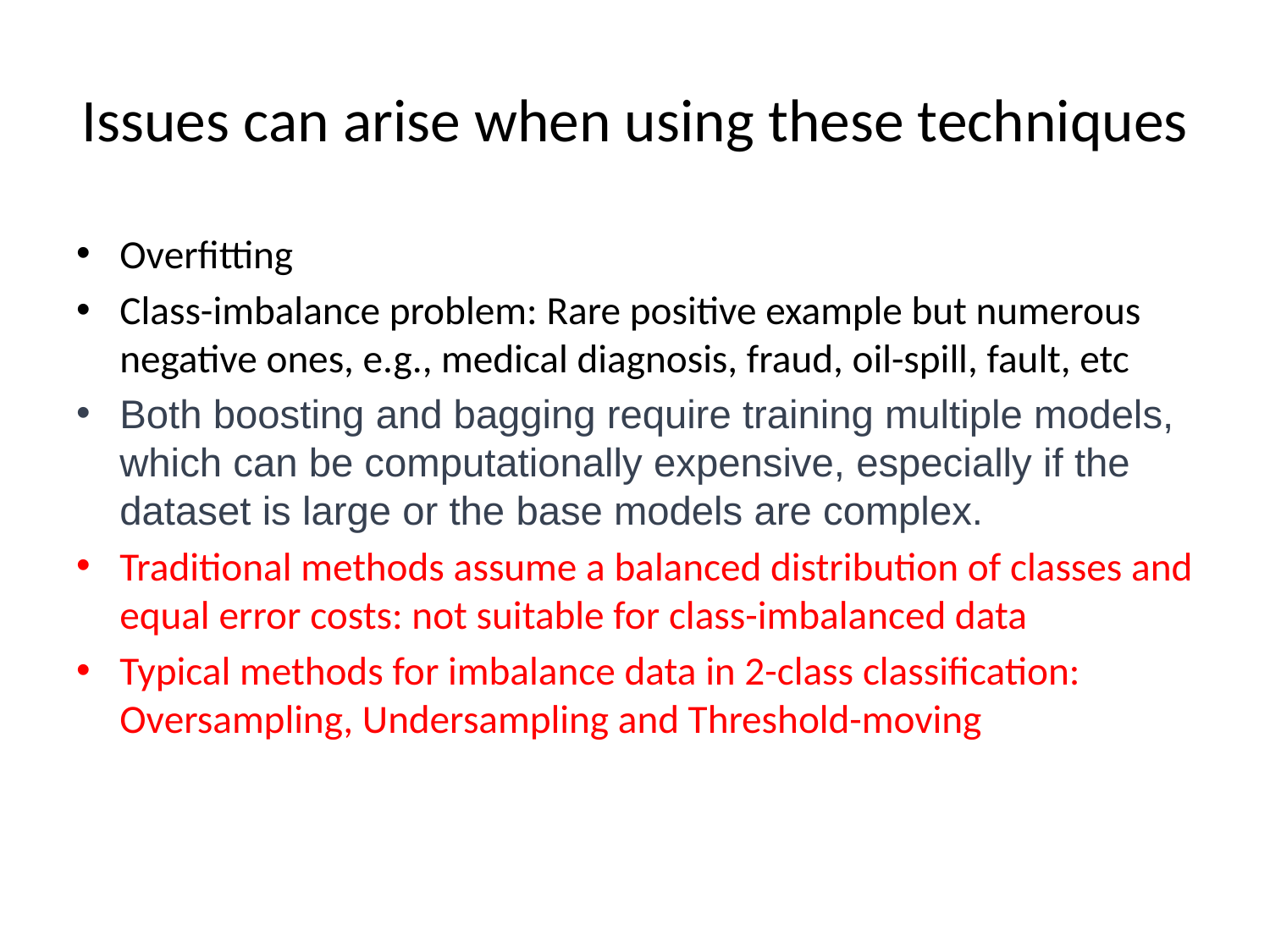

# Issues can arise when using these techniques
Overfitting
Class-imbalance problem: Rare positive example but numerous negative ones, e.g., medical diagnosis, fraud, oil-spill, fault, etc
Both boosting and bagging require training multiple models, which can be computationally expensive, especially if the dataset is large or the base models are complex.
Traditional methods assume a balanced distribution of classes and equal error costs: not suitable for class-imbalanced data
Typical methods for imbalance data in 2-class classification:  Oversampling, Undersampling and Threshold-moving